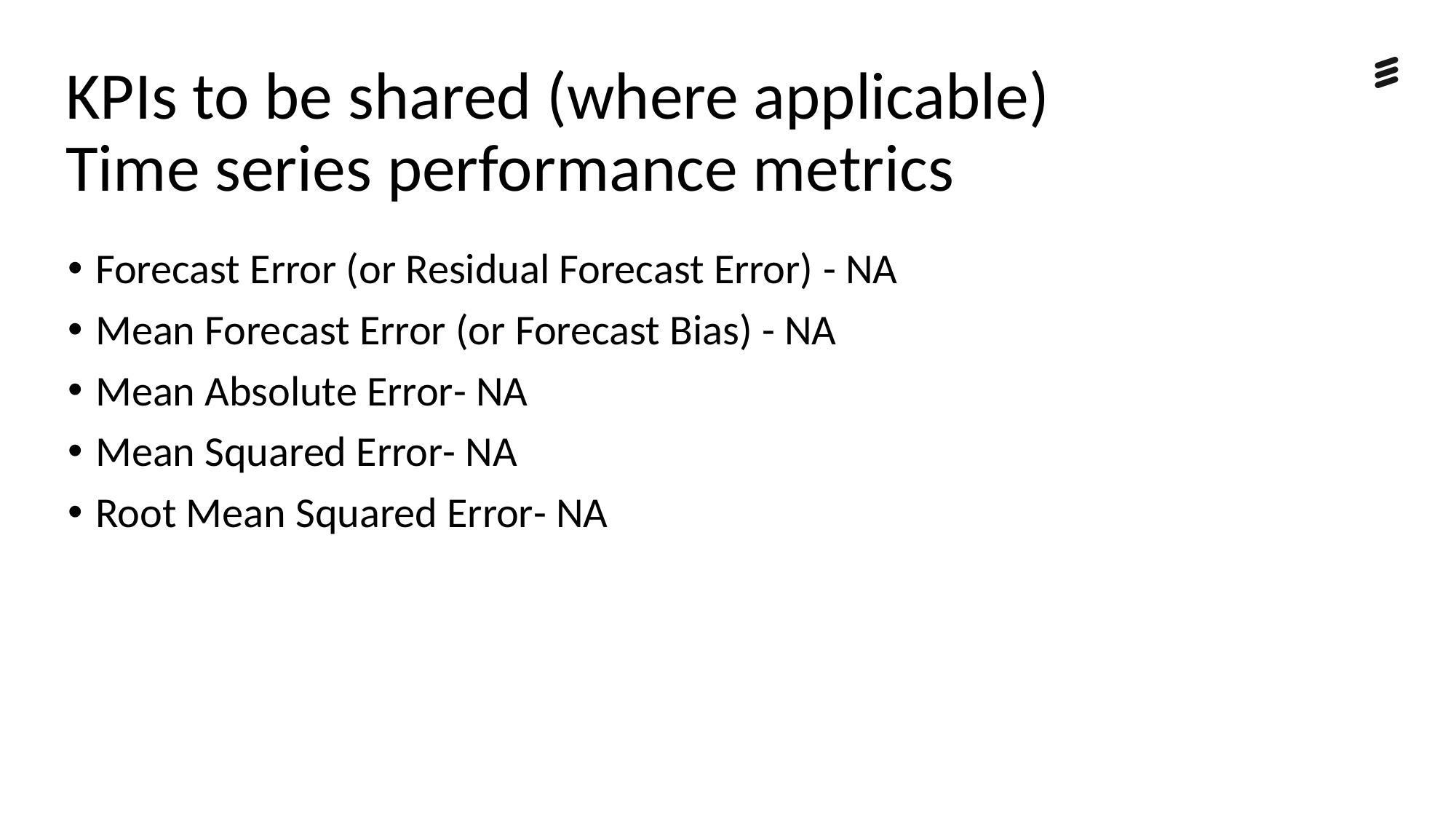

# KPIs to be shared (where applicable) Time series performance metrics
Forecast Error (or Residual Forecast Error) - NA
Mean Forecast Error (or Forecast Bias) - NA
Mean Absolute Error- NA
Mean Squared Error- NA
Root Mean Squared Error- NA